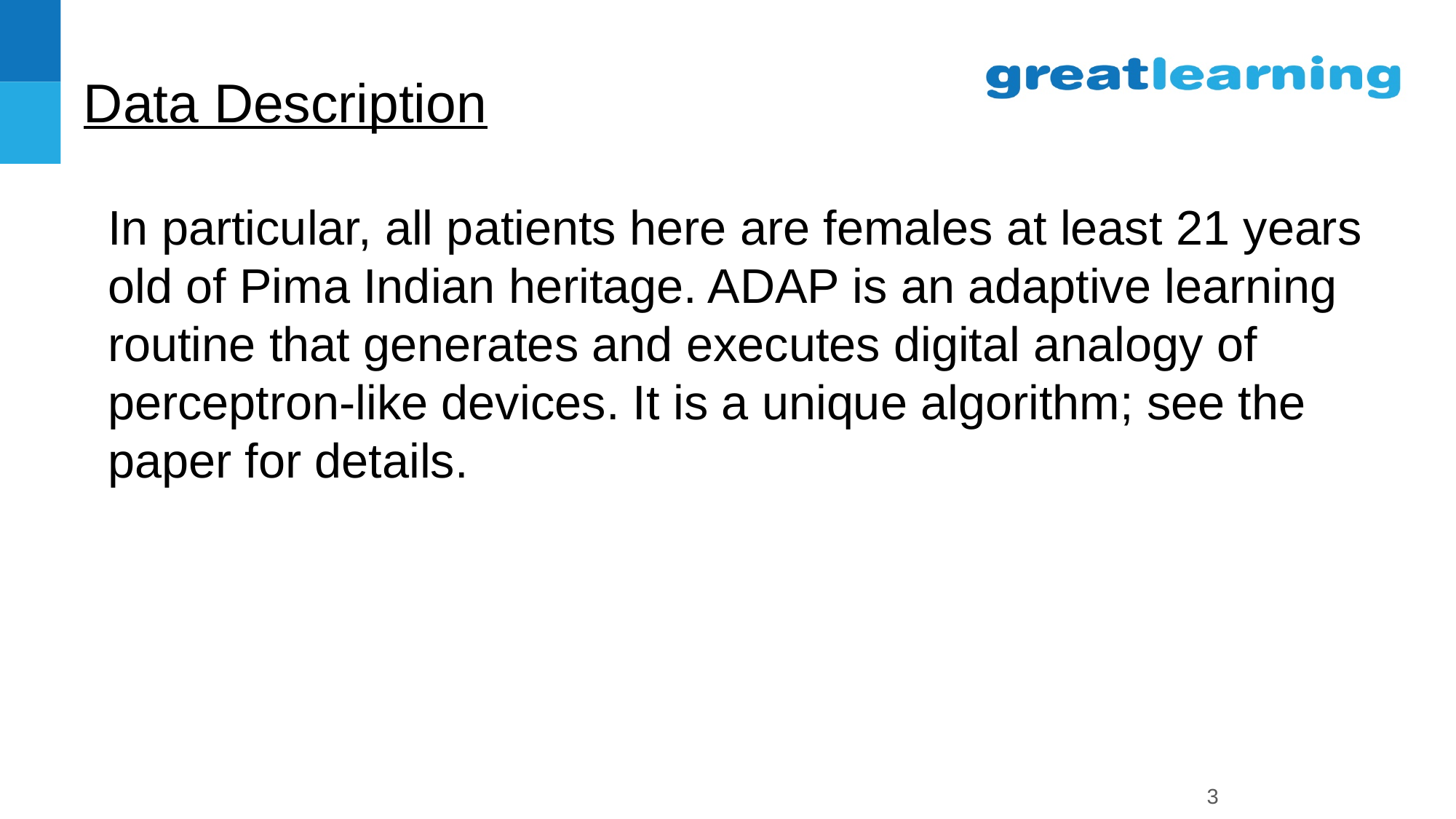

# Data Description
In particular, all patients here are females at least 21 years old of Pima Indian heritage. ADAP is an adaptive learning routine that generates and executes digital analogy of perceptron-like devices. It is a unique algorithm; see the paper for details.

3